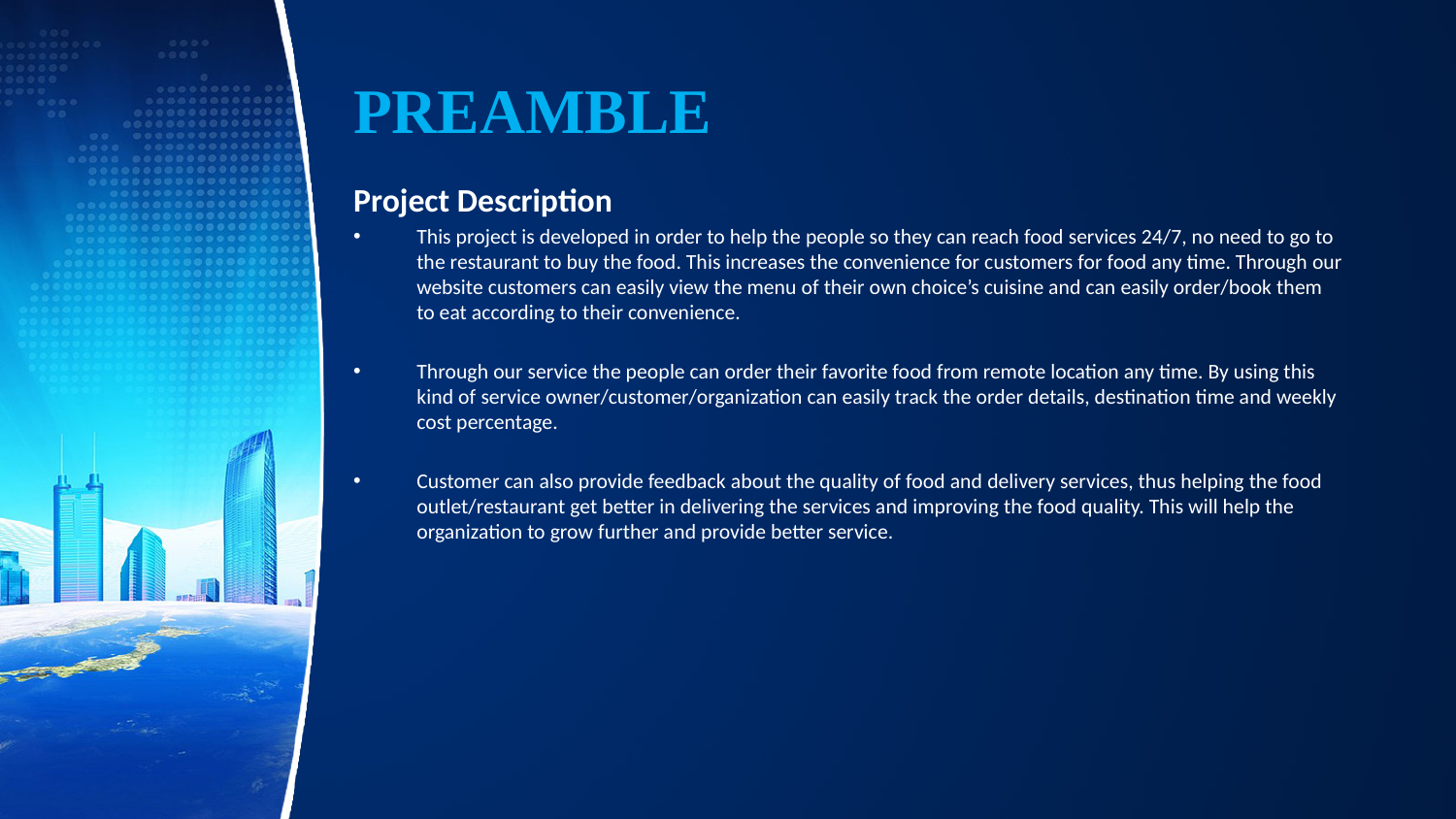

# PREAMBLE
Project Description
This project is developed in order to help the people so they can reach food services 24/7, no need to go to the restaurant to buy the food. This increases the convenience for customers for food any time. Through our website customers can easily view the menu of their own choice’s cuisine and can easily order/book them to eat according to their convenience.

Through our service the people can order their favorite food from remote location any time. By using this kind of service owner/customer/organization can easily track the order details, destination time and weekly cost percentage.

Customer can also provide feedback about the quality of food and delivery services, thus helping the food outlet/restaurant get better in delivering the services and improving the food quality. This will help the organization to grow further and provide better service.